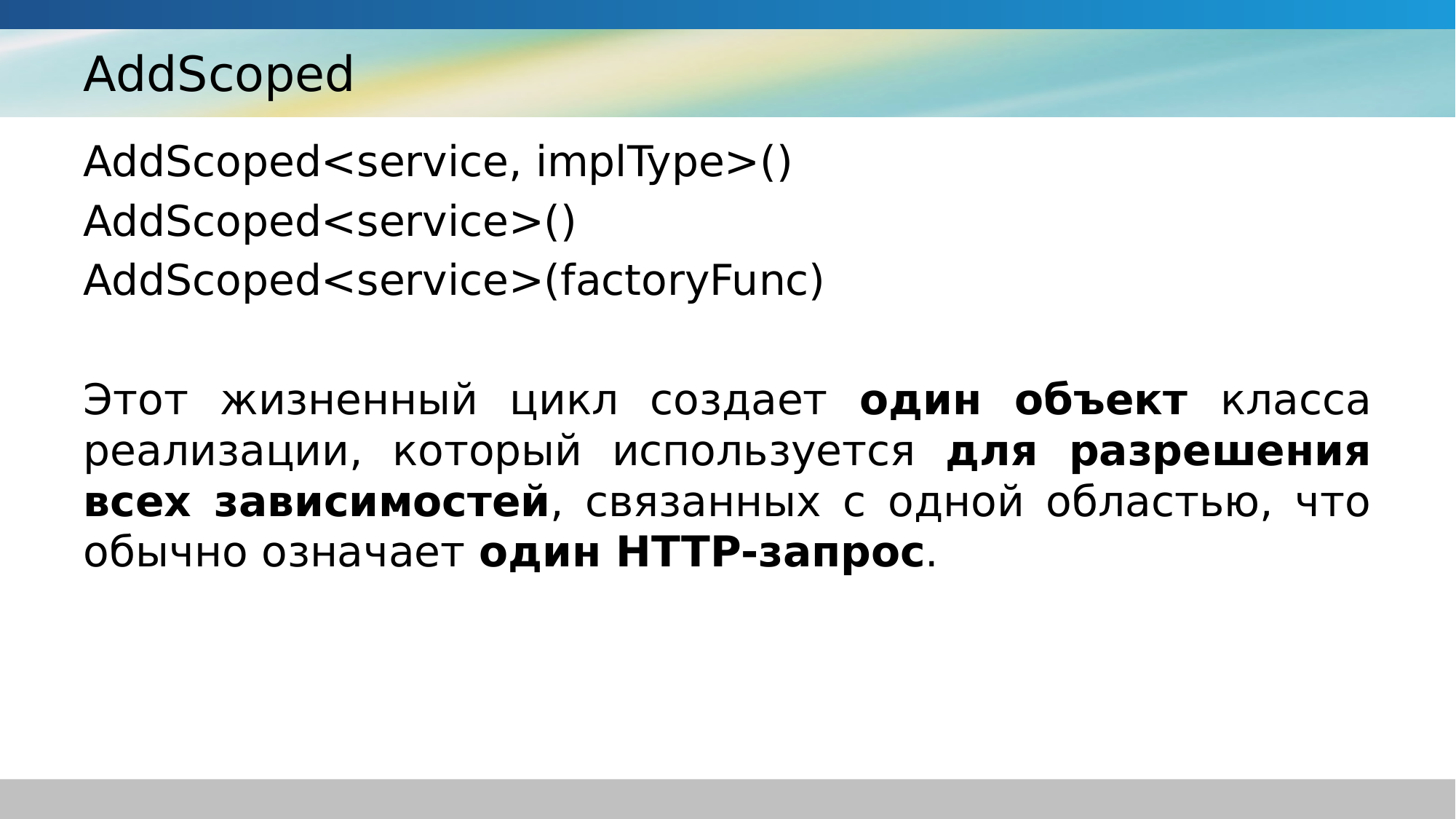

# AddScoped
AddScoped<service, implType>()
AddScoped<service>()
AddScoped<service>(factoryFunc)

Этот жизненный цикл создает один объект класса реализации, который используется для разрешения всех зависимостей, связанных с одной областью, что обычно означает один HTTP-запрос.